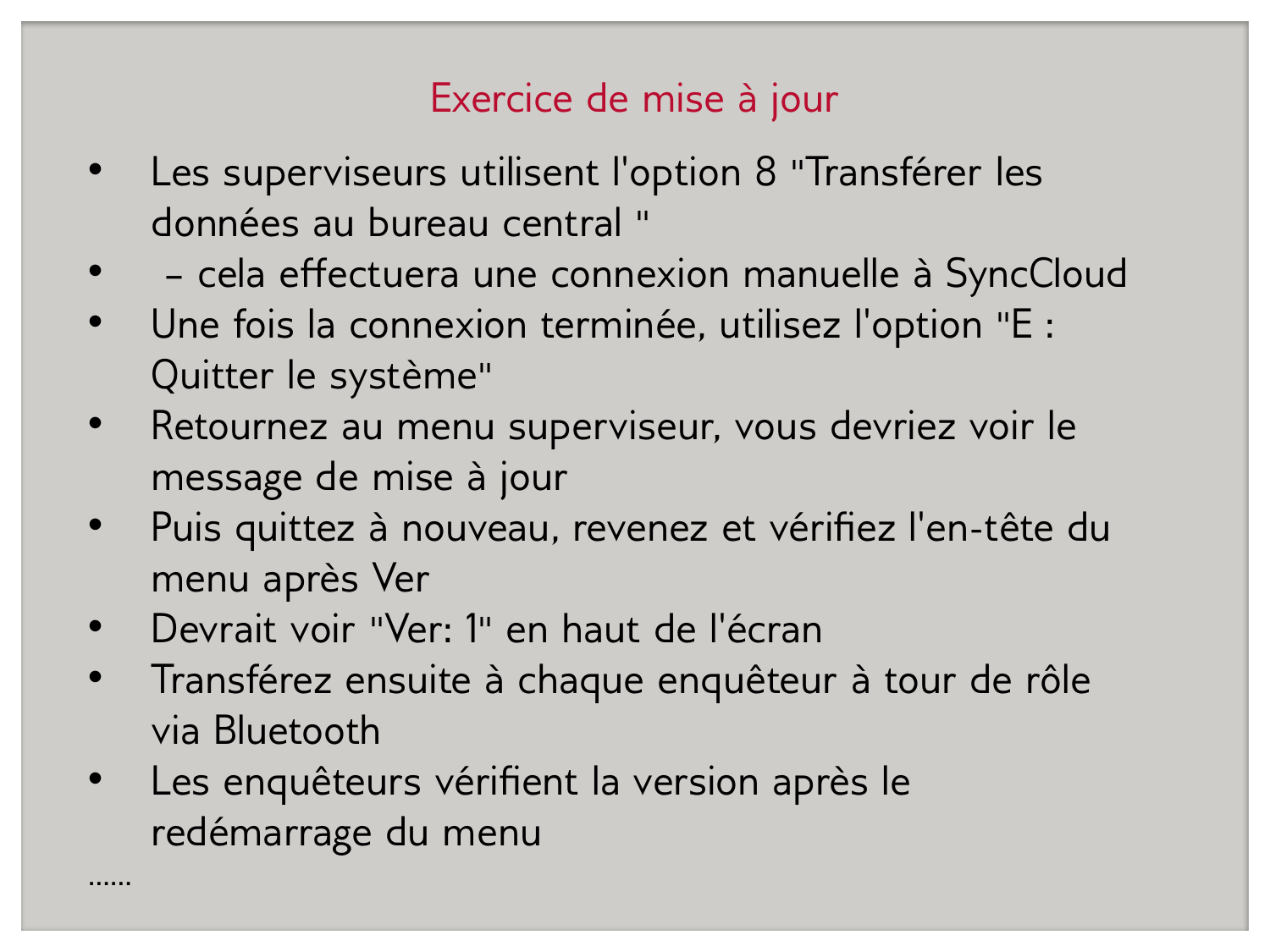

# Exercice de mise à jour
Les superviseurs utilisent l'option 8 "Transférer les données au bureau central "
 – cela effectuera une connexion manuelle à SyncCloud
Une fois la connexion terminée, utilisez l'option "E : Quitter le système"
Retournez au menu superviseur, vous devriez voir le message de mise à jour
Puis quittez à nouveau, revenez et vérifiez l'en-tête du menu après Ver
Devrait voir "Ver: 1" en haut de l'écran
Transférez ensuite à chaque enquêteur à tour de rôle via Bluetooth
Les enquêteurs vérifient la version après le redémarrage du menu
……